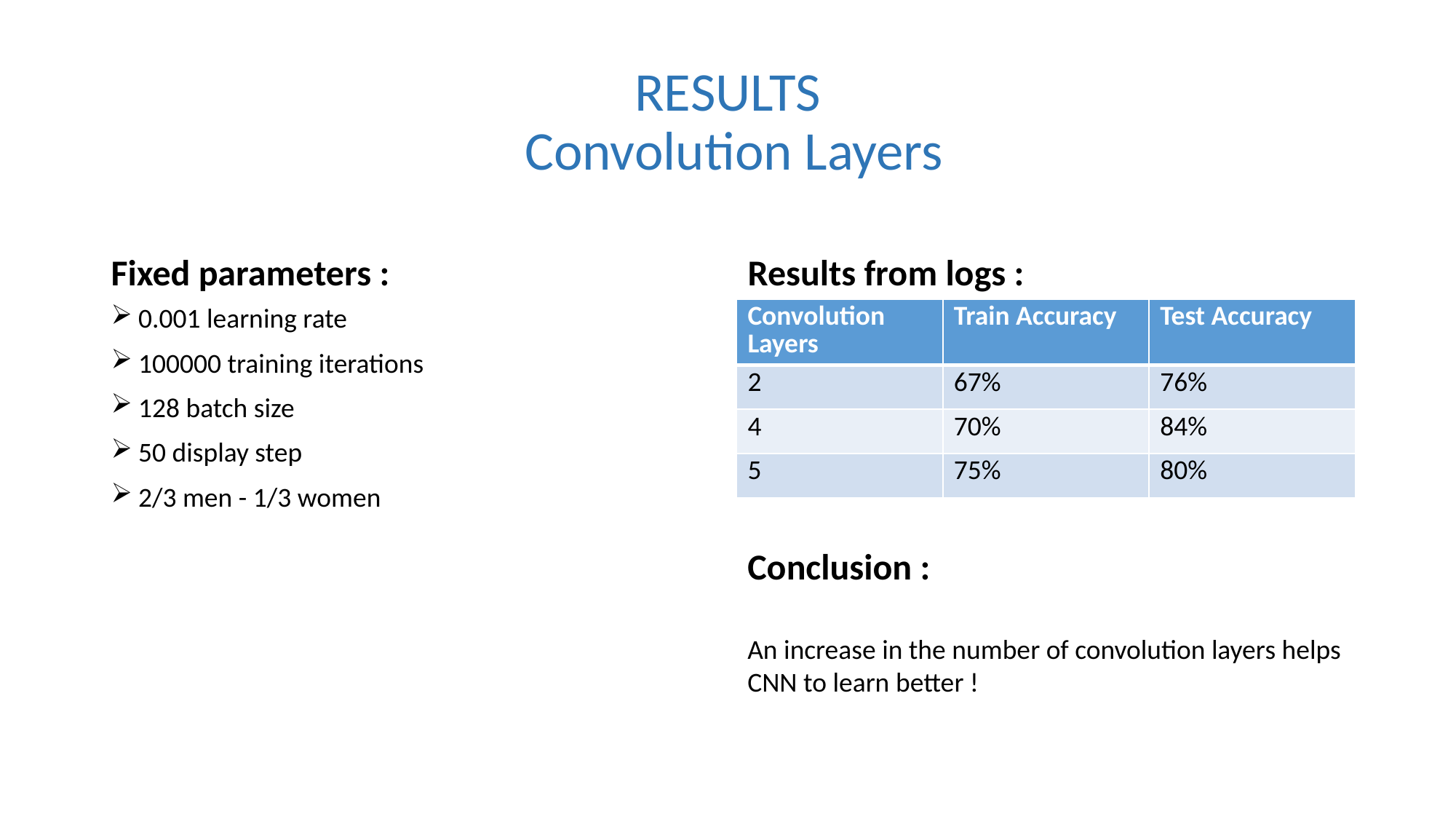

# RESULTS Convolution Layers
Fixed parameters :
Results from logs :
0.001 learning rate
100000 training iterations
128 batch size
50 display step
2/3 men - 1/3 women
| Convolution Layers | Train Accuracy | Test Accuracy |
| --- | --- | --- |
| 2 | 67% | 76% |
| 4 | 70% | 84% |
| 5 | 75% | 80% |
Conclusion :

An increase in the number of convolution layers helps CNN to learn better !